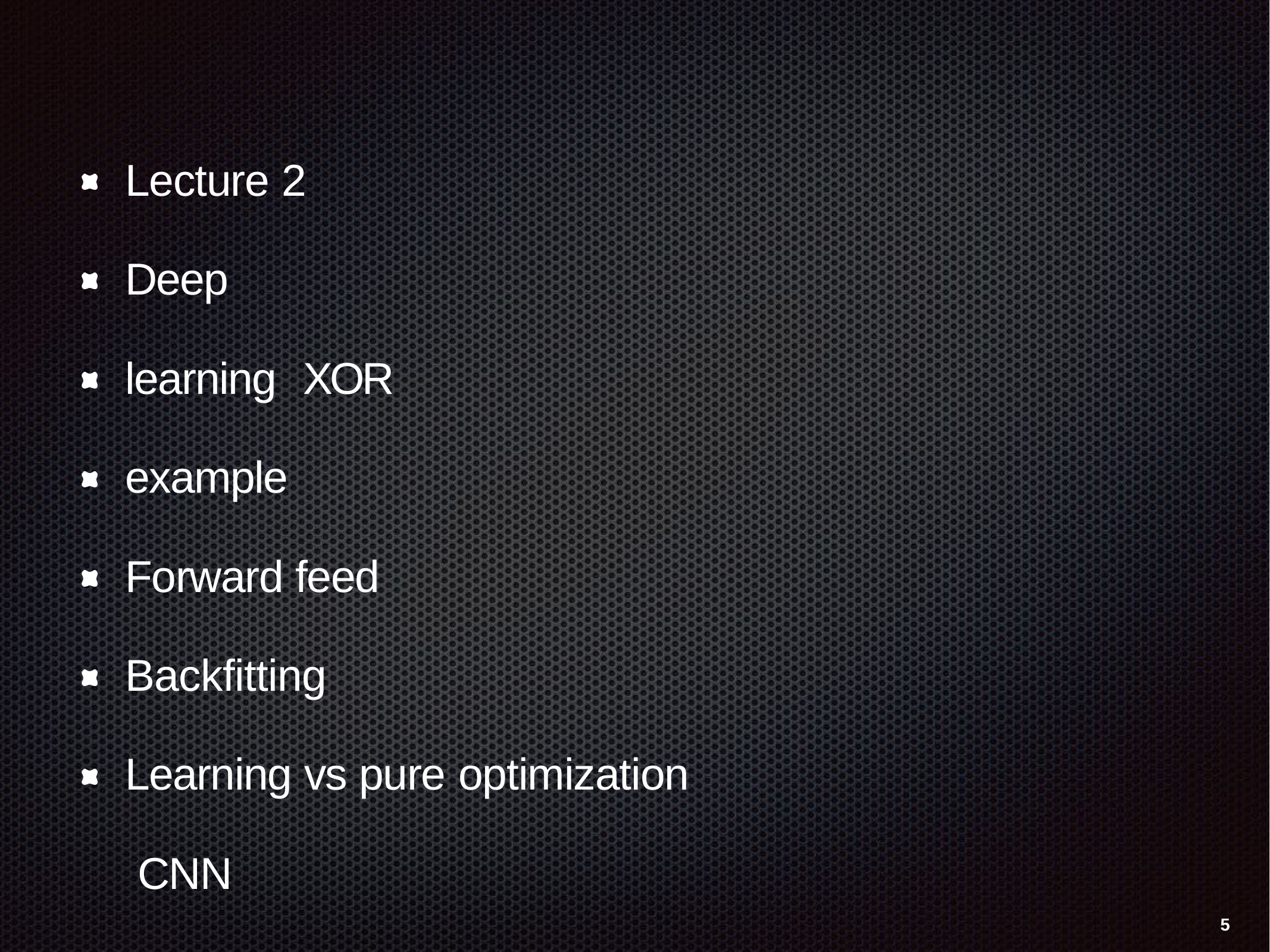

Lecture 2
Deep learning  XOR example  Forward feed  Backfitting
Learning vs pure optimization  CNN

5